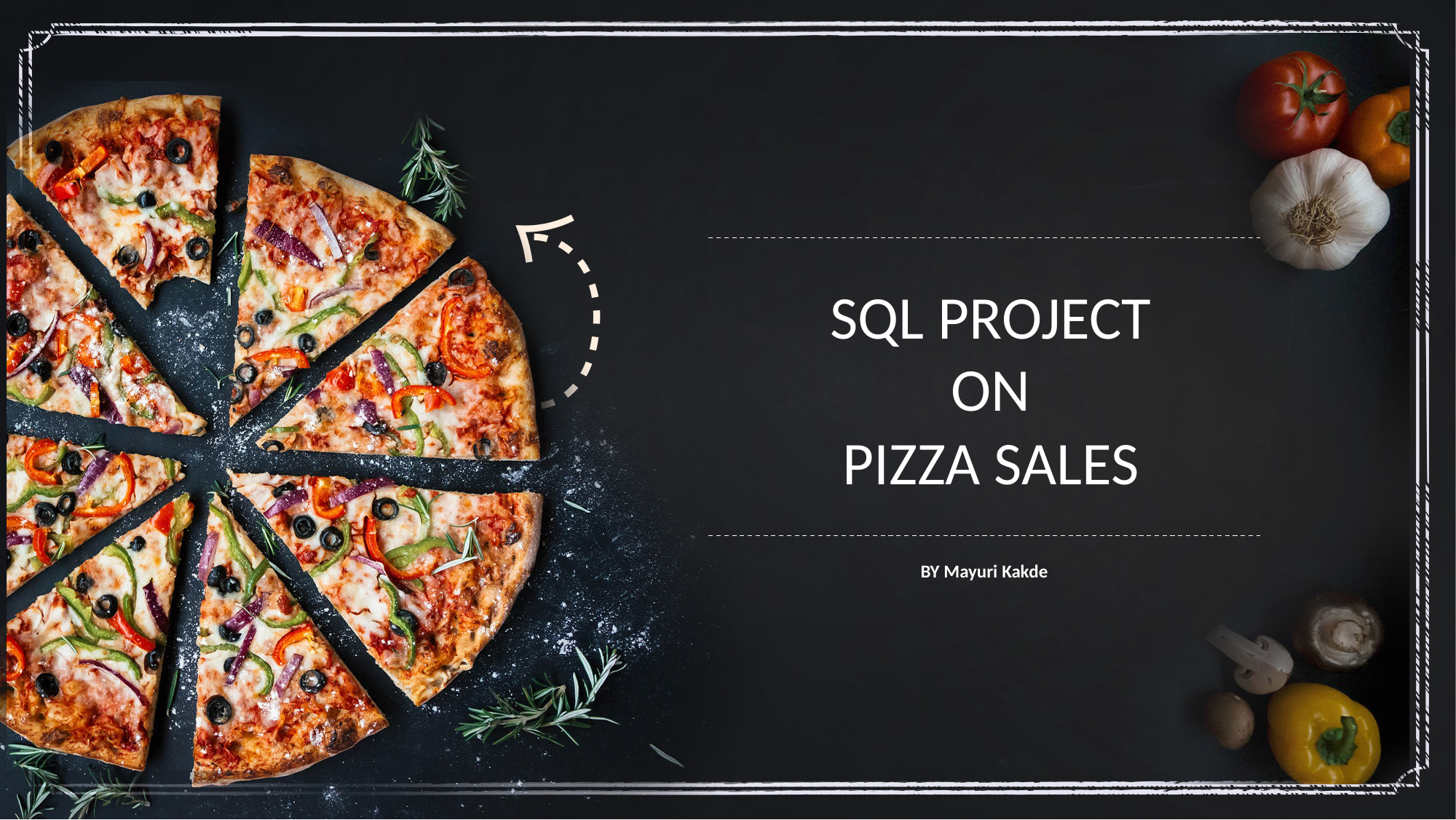

# SQL PROJECT ON PIZZA SALES
BY Mayuri Kakde